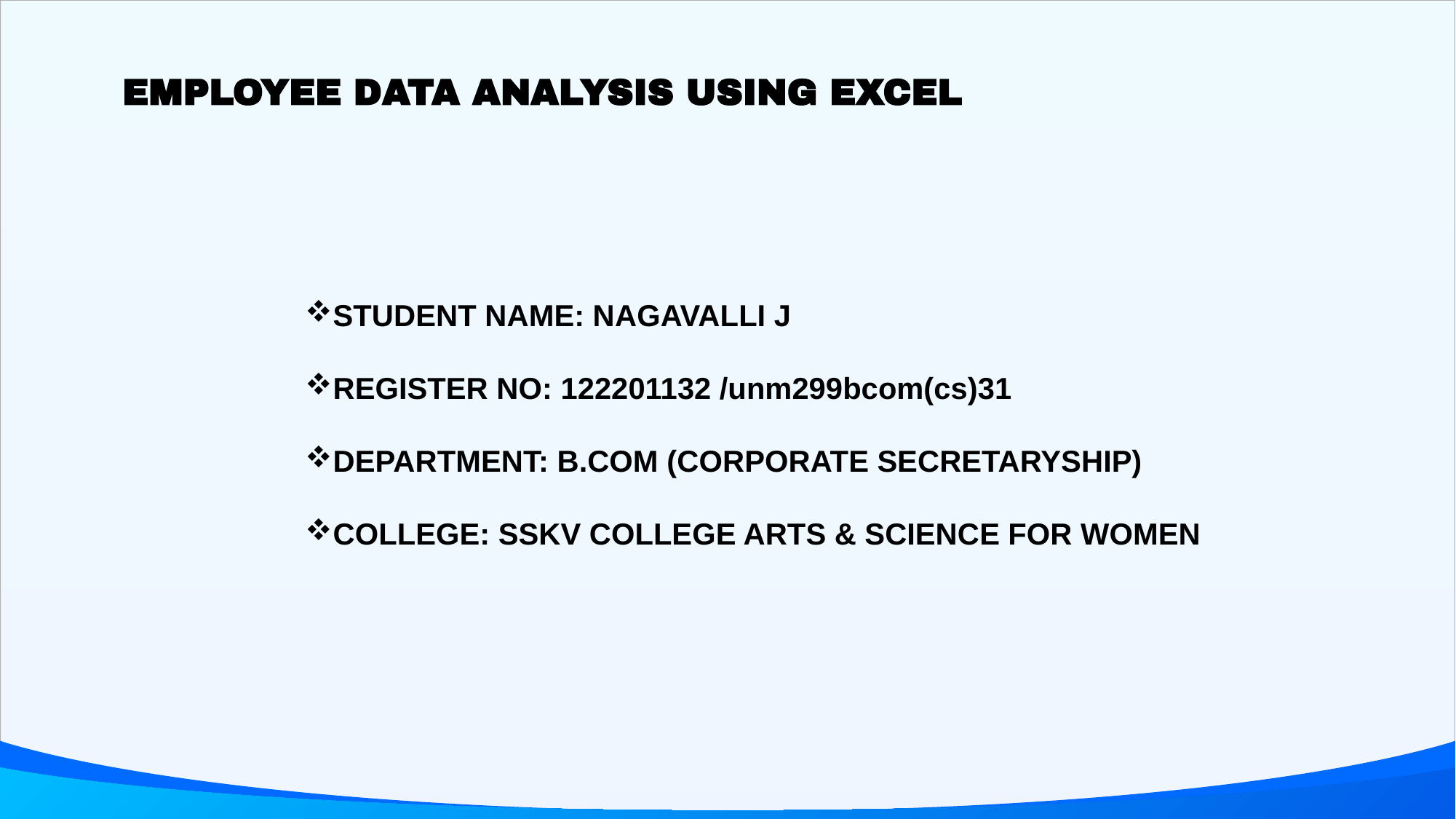

EMPLOYEE DATA ANALYSIS USING EXCEL

STUDENT NAME: NAGAVALLI J

REGISTER NO: 122201132 /unm299bcom(cs)31

DEPARTMENT: B.COM (CORPORATE SECRETARYSHIP)

COLLEGE: SSKV COLLEGE ARTS & SCIENCE FOR WOMEN